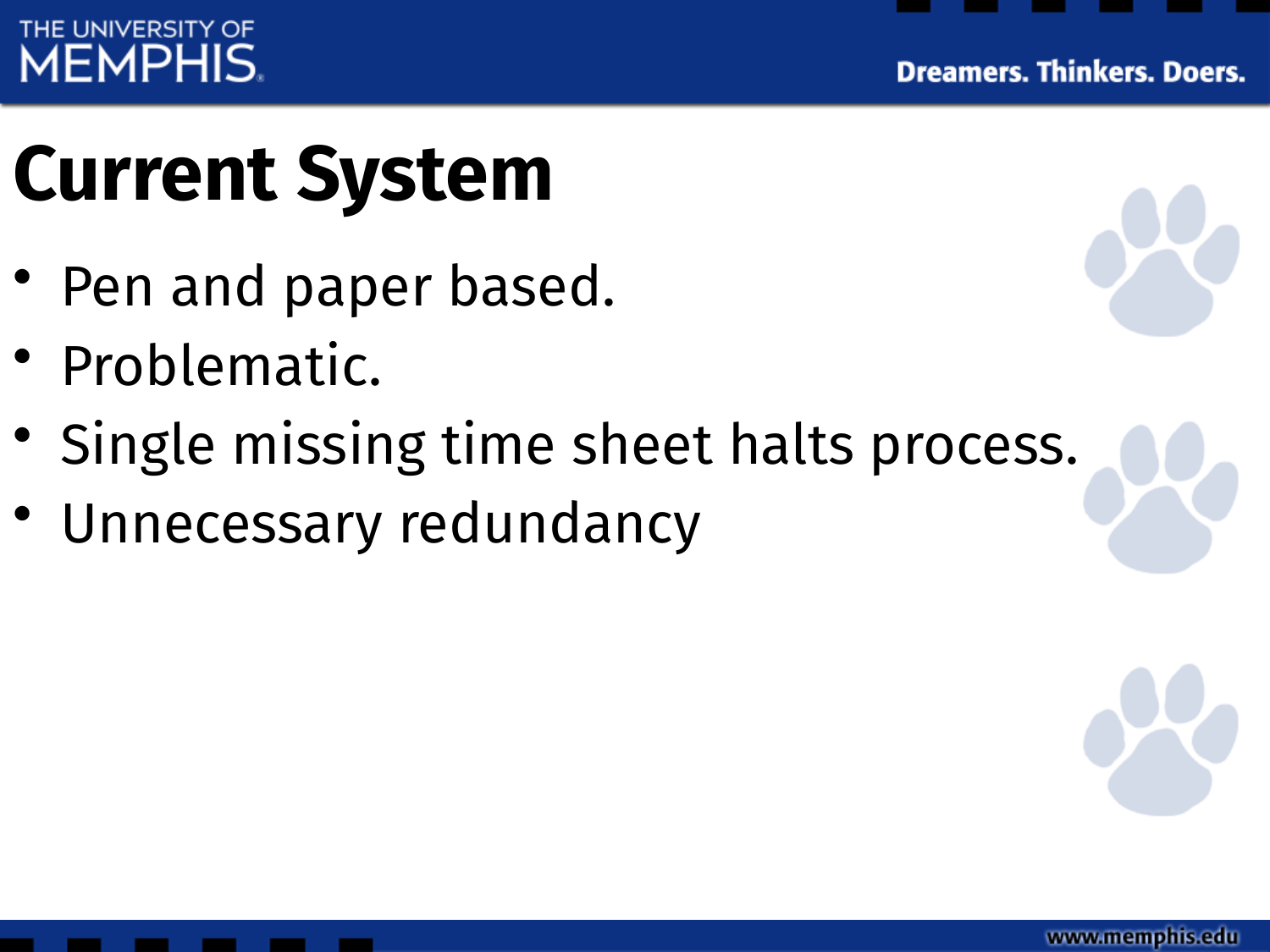

# Current System
Pen and paper based.
Problematic.
Single missing time sheet halts process.
Unnecessary redundancy